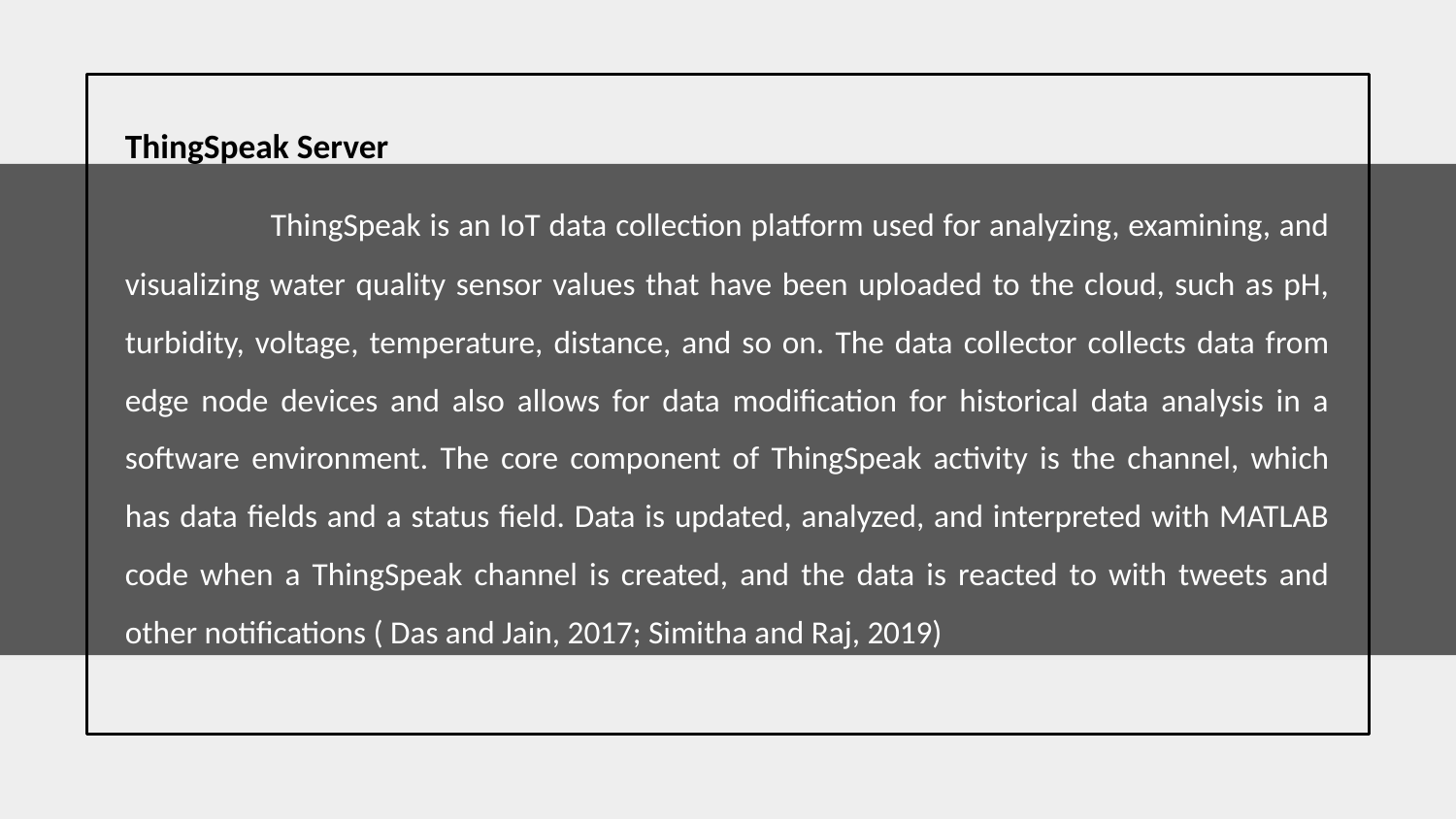

ThingSpeak Server
	ThingSpeak is an IoT data collection platform used for analyzing, examining, and visualizing water quality sensor values that have been uploaded to the cloud, such as pH, turbidity, voltage, temperature, distance, and so on. The data collector collects data from edge node devices and also allows for data modification for historical data analysis in a software environment. The core component of ThingSpeak activity is the channel, which has data fields and a status field. Data is updated, analyzed, and interpreted with MATLAB code when a ThingSpeak channel is created, and the data is reacted to with tweets and other notifications ( Das and Jain, 2017; Simitha and Raj, 2019)